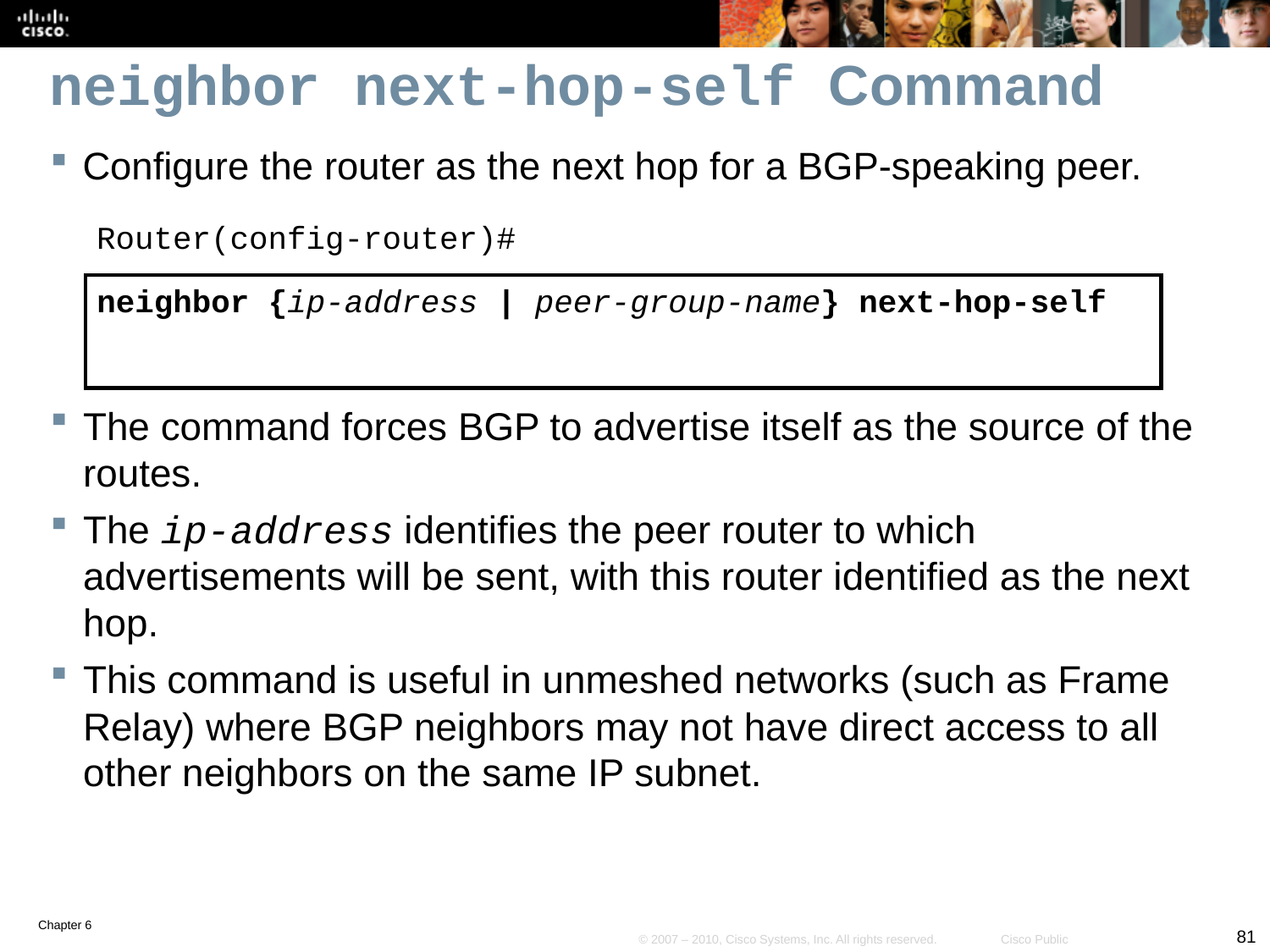

# neighbor next-hop-self Command
Configure the router as the next hop for a BGP-speaking peer.
Router(config-router)#
neighbor {ip-address | peer-group-name} next-hop-self
The command forces BGP to advertise itself as the source of the routes.
The ip-address identifies the peer router to which advertisements will be sent, with this router identified as the next hop.
This command is useful in unmeshed networks (such as Frame Relay) where BGP neighbors may not have direct access to all other neighbors on the same IP subnet.